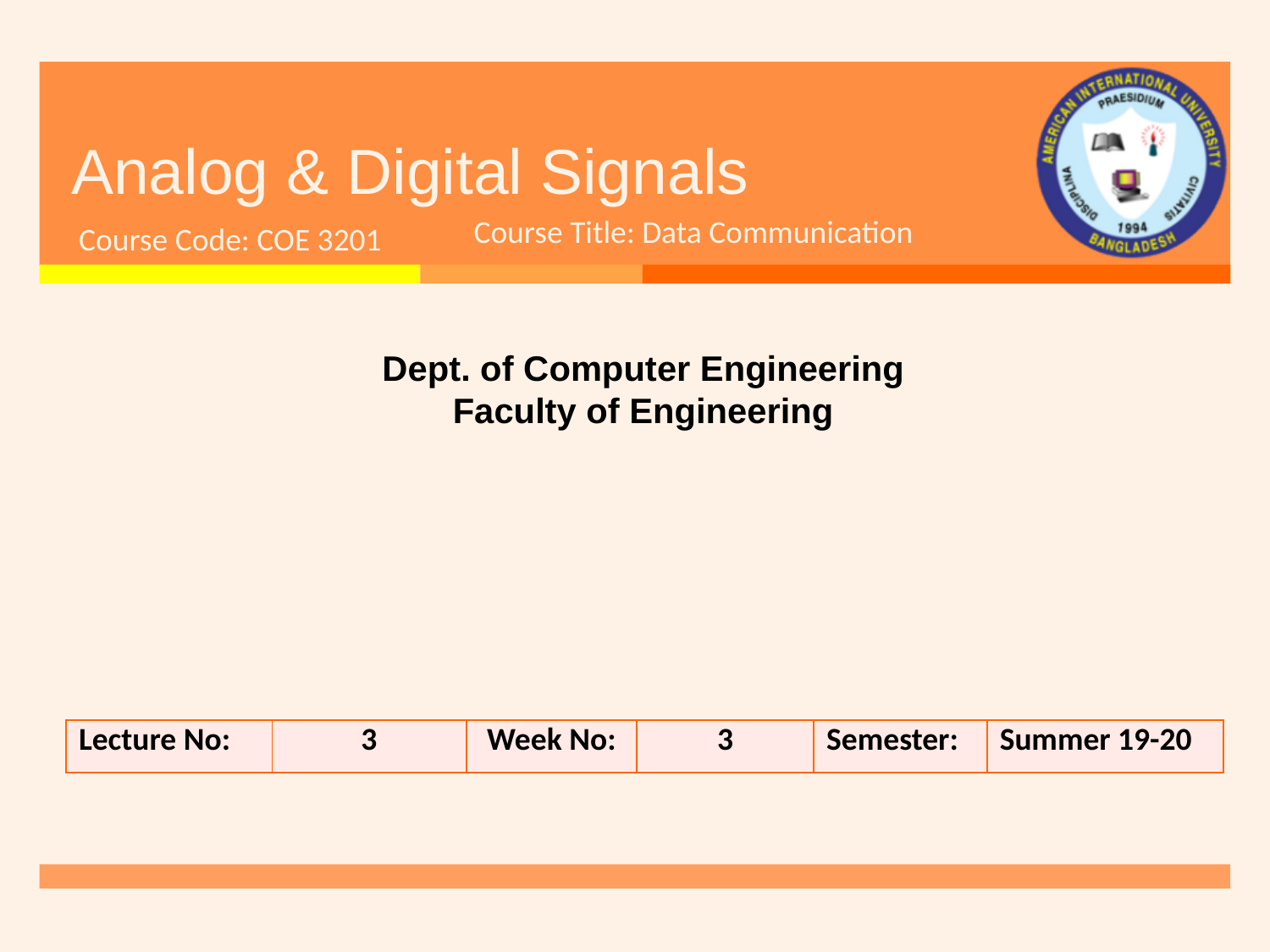

# Analog & Digital Signals
Course Code: COE 3201
Course Title: Data Communication
Dept. of Computer Engineering
Faculty of Engineering
| Lecture No: | 3 | Week No: | 3 | Semester: | Summer 19-20 |
| --- | --- | --- | --- | --- | --- |